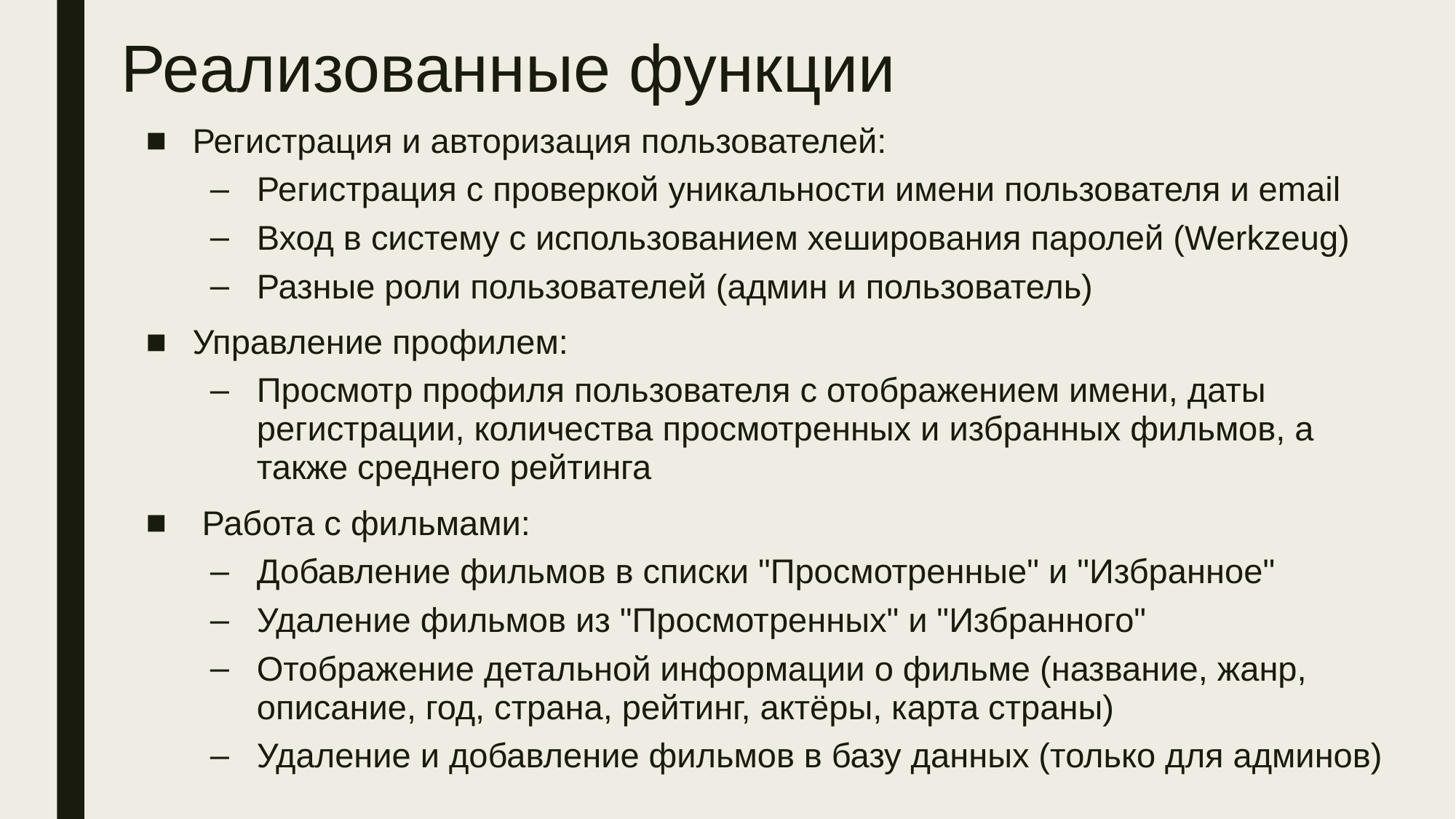

# Реализованные функции
Регистрация и авторизация пользователей:
Регистрация с проверкой уникальности имени пользователя и email
Вход в систему с использованием хеширования паролей (Werkzeug)
Разные роли пользователей (админ и пользователь)
Управление профилем:
Просмотр профиля пользователя с отображением имени, даты регистрации, количества просмотренных и избранных фильмов, а также среднего рейтинга
 Работа с фильмами:
Добавление фильмов в списки "Просмотренные" и "Избранное"
Удаление фильмов из "Просмотренных" и "Избранного"
Отображение детальной информации о фильме (название, жанр, описание, год, страна, рейтинг, актёры, карта страны)
Удаление и добавление фильмов в базу данных (только для админов)